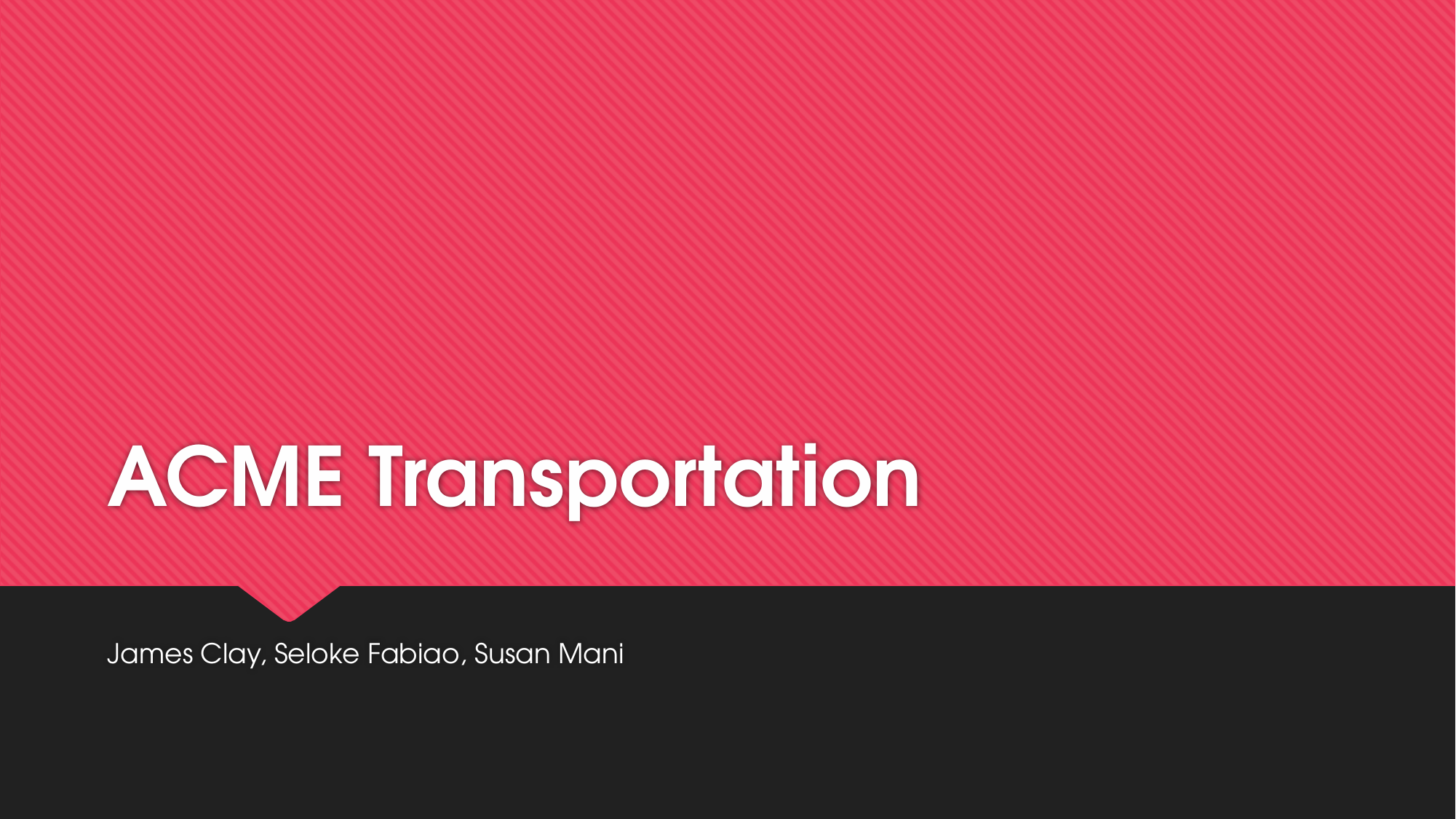

# ACME Transportation
James Clay, Seloke Fabiao, Susan Mani